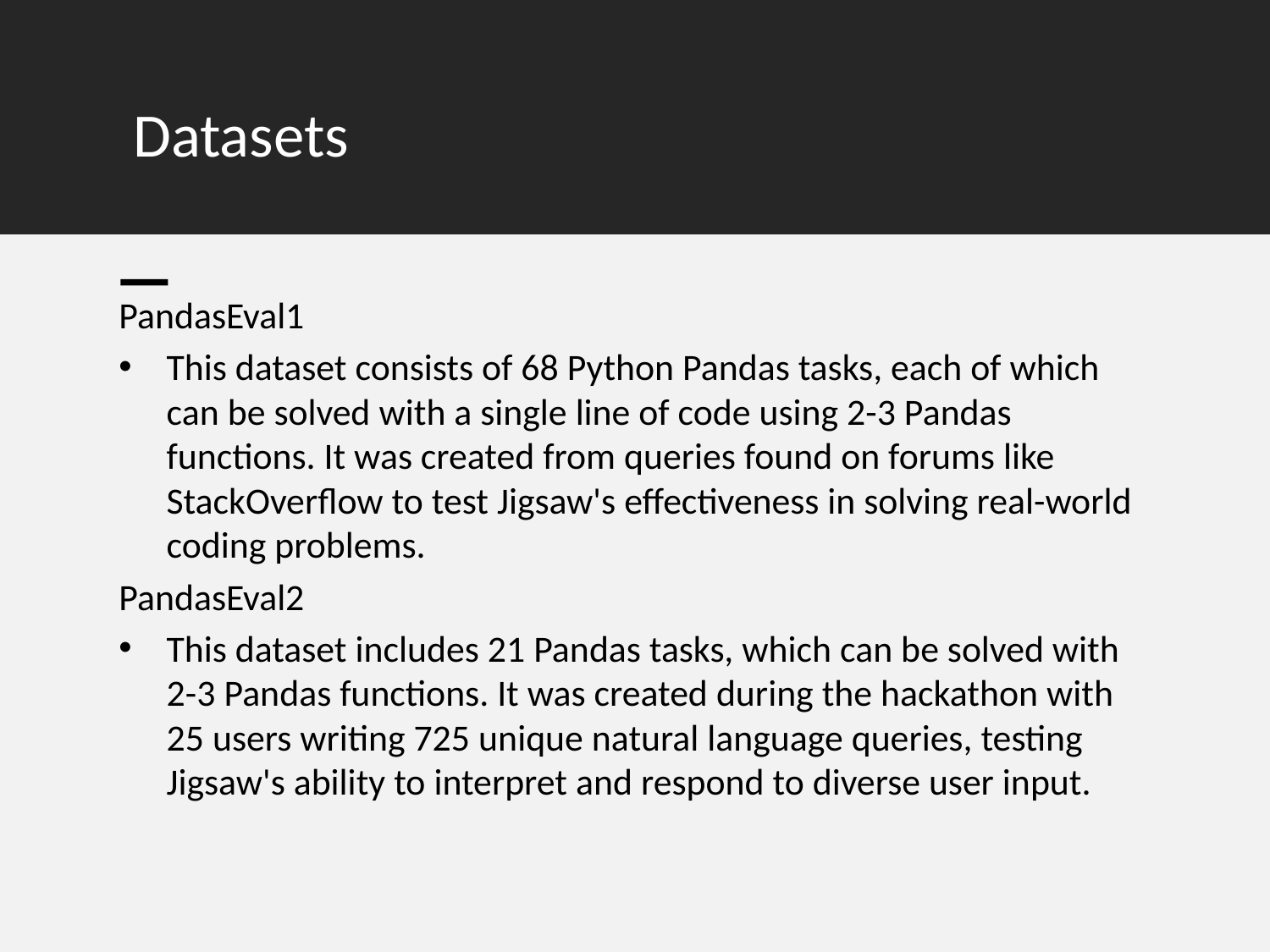

# Datasets

PandasEval1
This dataset consists of 68 Python Pandas tasks, each of which can be solved with a single line of code using 2-3 Pandas functions. It was created from queries found on forums like StackOverflow to test Jigsaw's effectiveness in solving real-world coding problems.
PandasEval2
This dataset includes 21 Pandas tasks, which can be solved with 2-3 Pandas functions. It was created during the hackathon with 25 users writing 725 unique natural language queries, testing Jigsaw's ability to interpret and respond to diverse user input.